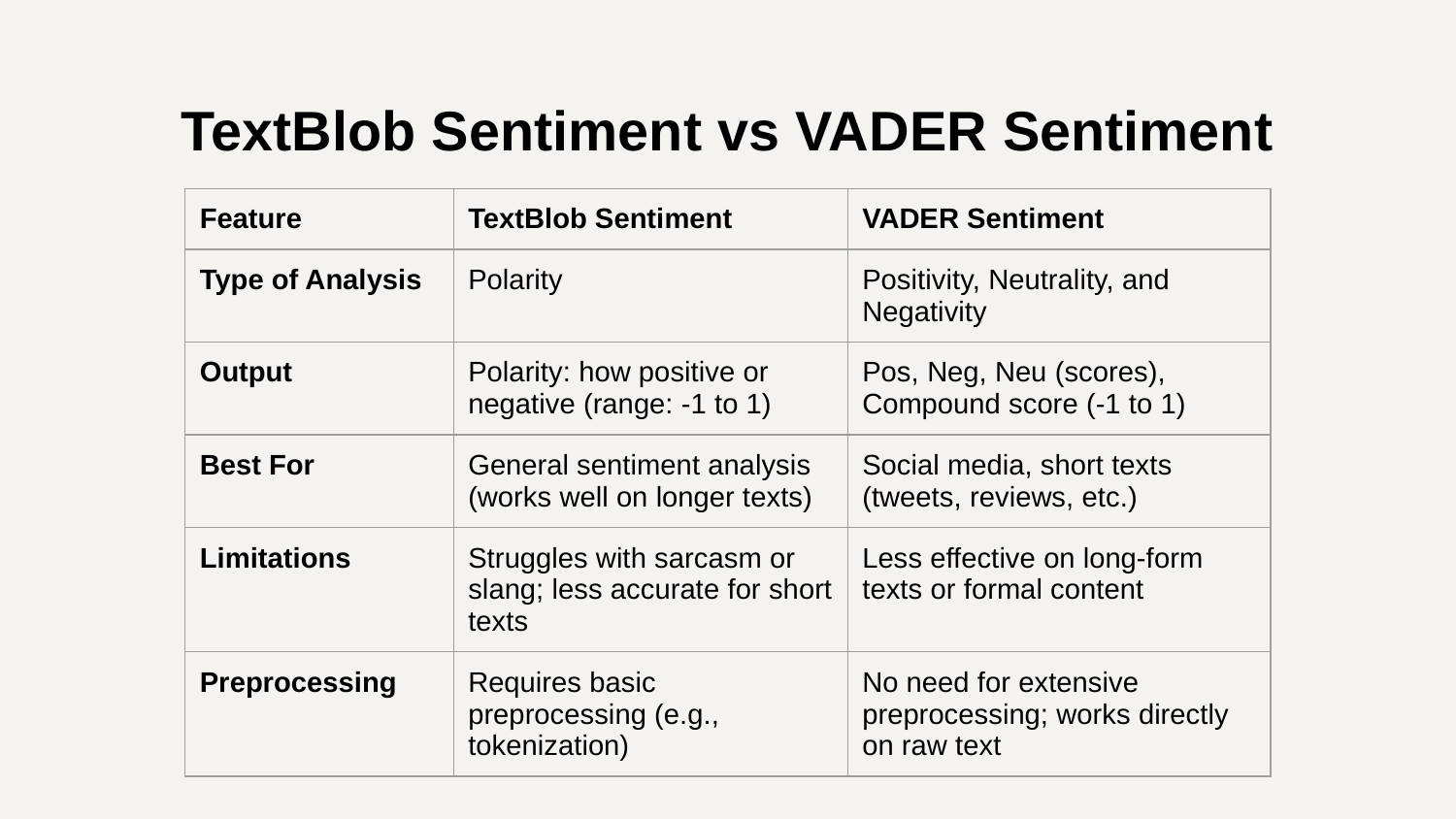

# TextBlob Sentiment vs VADER Sentiment
|  |
| --- |
|  |
| --- |
| Feature | TextBlob Sentiment | VADER Sentiment |
| --- | --- | --- |
| Type of Analysis | Polarity | Positivity, Neutrality, and Negativity |
| Output | Polarity: how positive or negative (range: -1 to 1) | Pos, Neg, Neu (scores), Compound score (-1 to 1) |
| Best For | General sentiment analysis (works well on longer texts) | Social media, short texts (tweets, reviews, etc.) |
| Limitations | Struggles with sarcasm or slang; less accurate for short texts | Less effective on long-form texts or formal content |
| Preprocessing | Requires basic preprocessing (e.g., tokenization) | No need for extensive preprocessing; works directly on raw text |